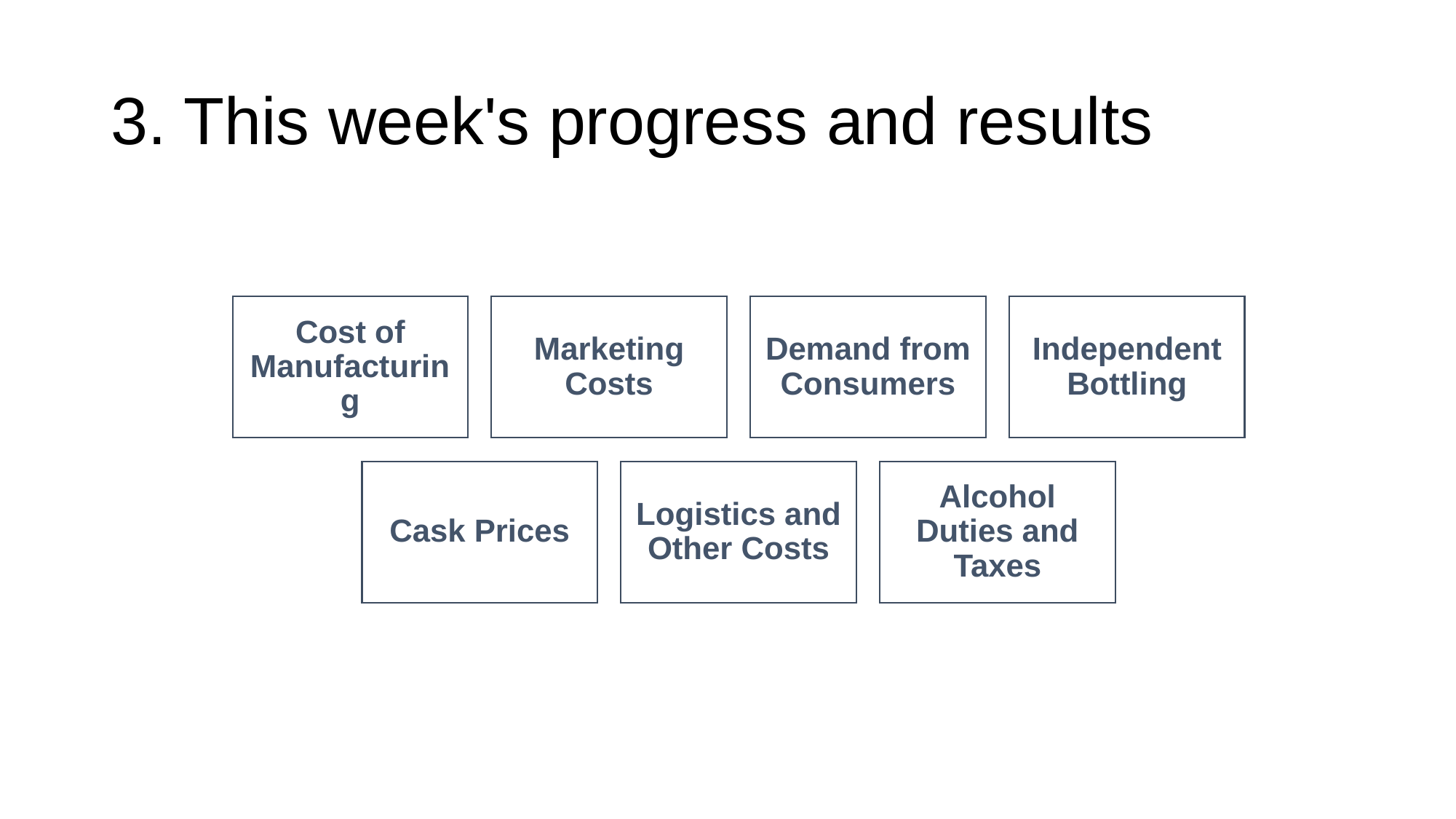

# 3. This week's progress and results
Cost of Manufacturing
Marketing Costs
Demand from Consumers
Independent Bottling
Cask Prices
Logistics and Other Costs
Alcohol Duties and Taxes